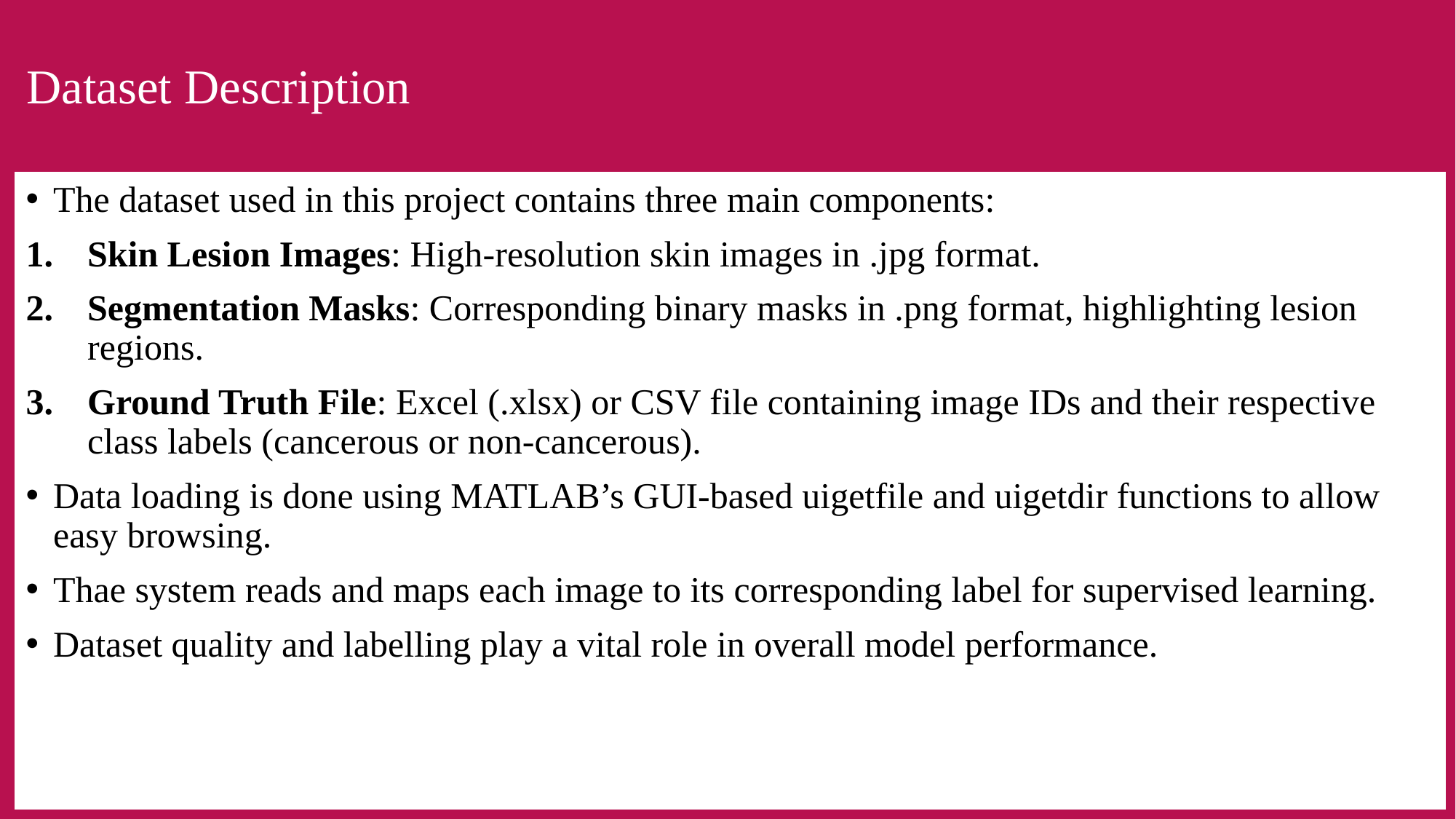

# Dataset Description
The dataset used in this project contains three main components:
Skin Lesion Images: High-resolution skin images in .jpg format.
Segmentation Masks: Corresponding binary masks in .png format, highlighting lesion regions.
Ground Truth File: Excel (.xlsx) or CSV file containing image IDs and their respective class labels (cancerous or non-cancerous).
Data loading is done using MATLAB’s GUI-based uigetfile and uigetdir functions to allow easy browsing.
Thae system reads and maps each image to its corresponding label for supervised learning.
Dataset quality and labelling play a vital role in overall model performance.